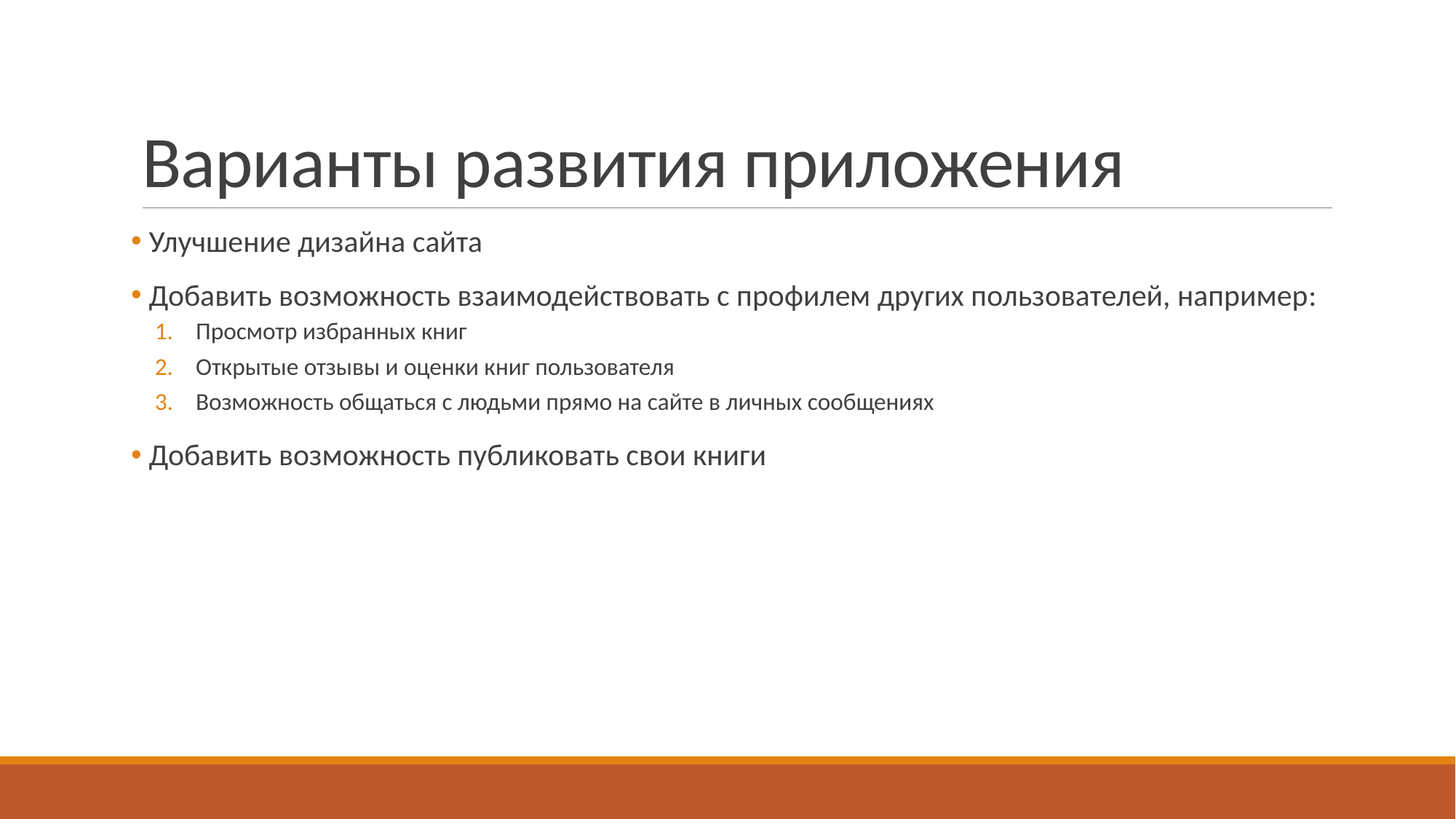

# Варианты развития приложения
 Улучшение дизайна сайта
 Добавить возможность взаимодействовать с профилем других пользователей, например:
Просмотр избранных книг
Открытые отзывы и оценки книг пользователя
Возможность общаться с людьми прямо на сайте в личных сообщениях
 Добавить возможность публиковать свои книги